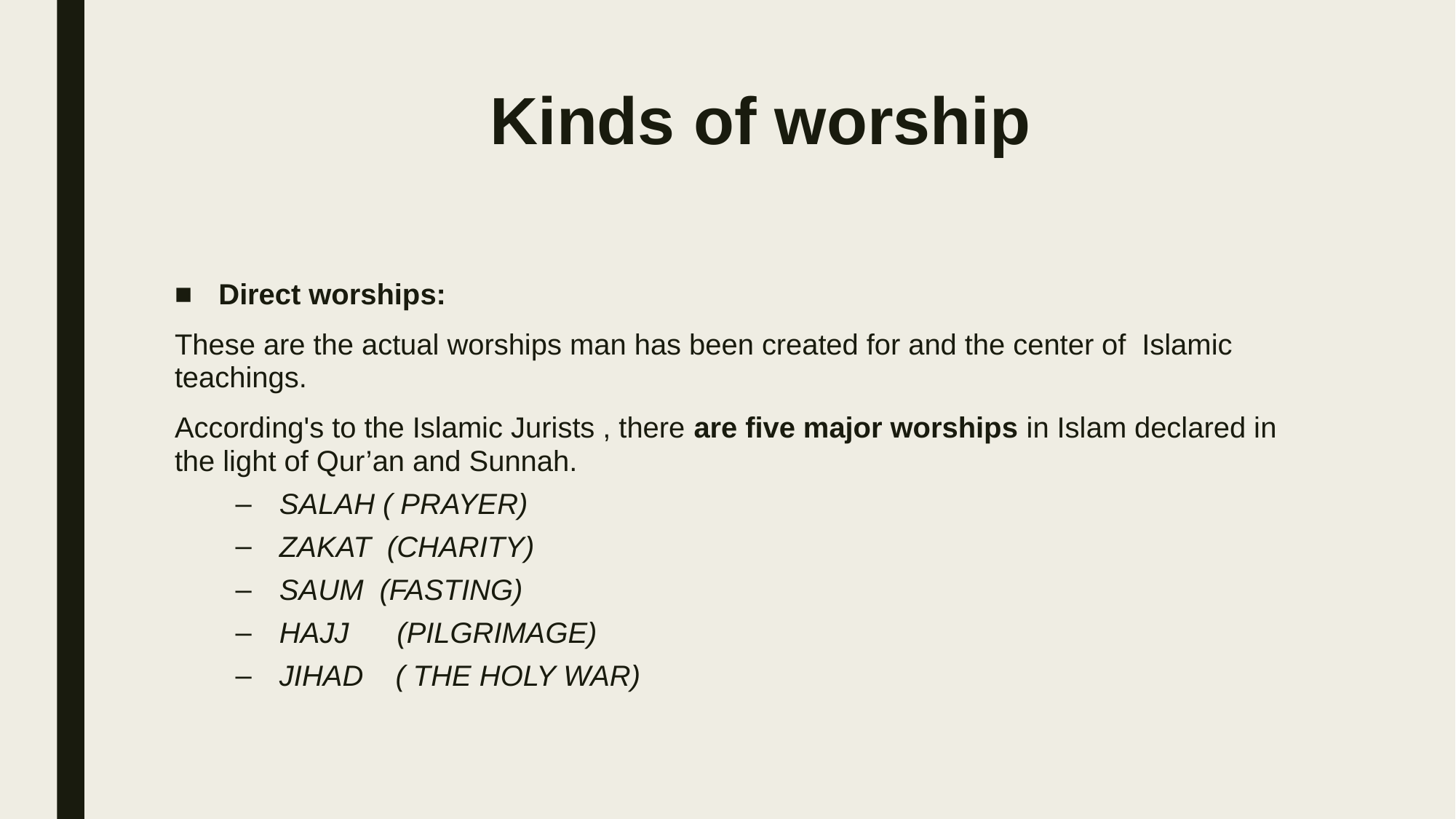

# Kinds of worship
Direct worships:
These are the actual worships man has been created for and the center of  Islamic teachings.
According's to the Islamic Jurists , there are five major worships in Islam declared in the light of Qur’an and Sunnah.
SALAH ( PRAYER)
ZAKAT  (CHARITY)
SAUM  (FASTING)
HAJJ      (PILGRIMAGE)
JIHAD    ( THE HOLY WAR)